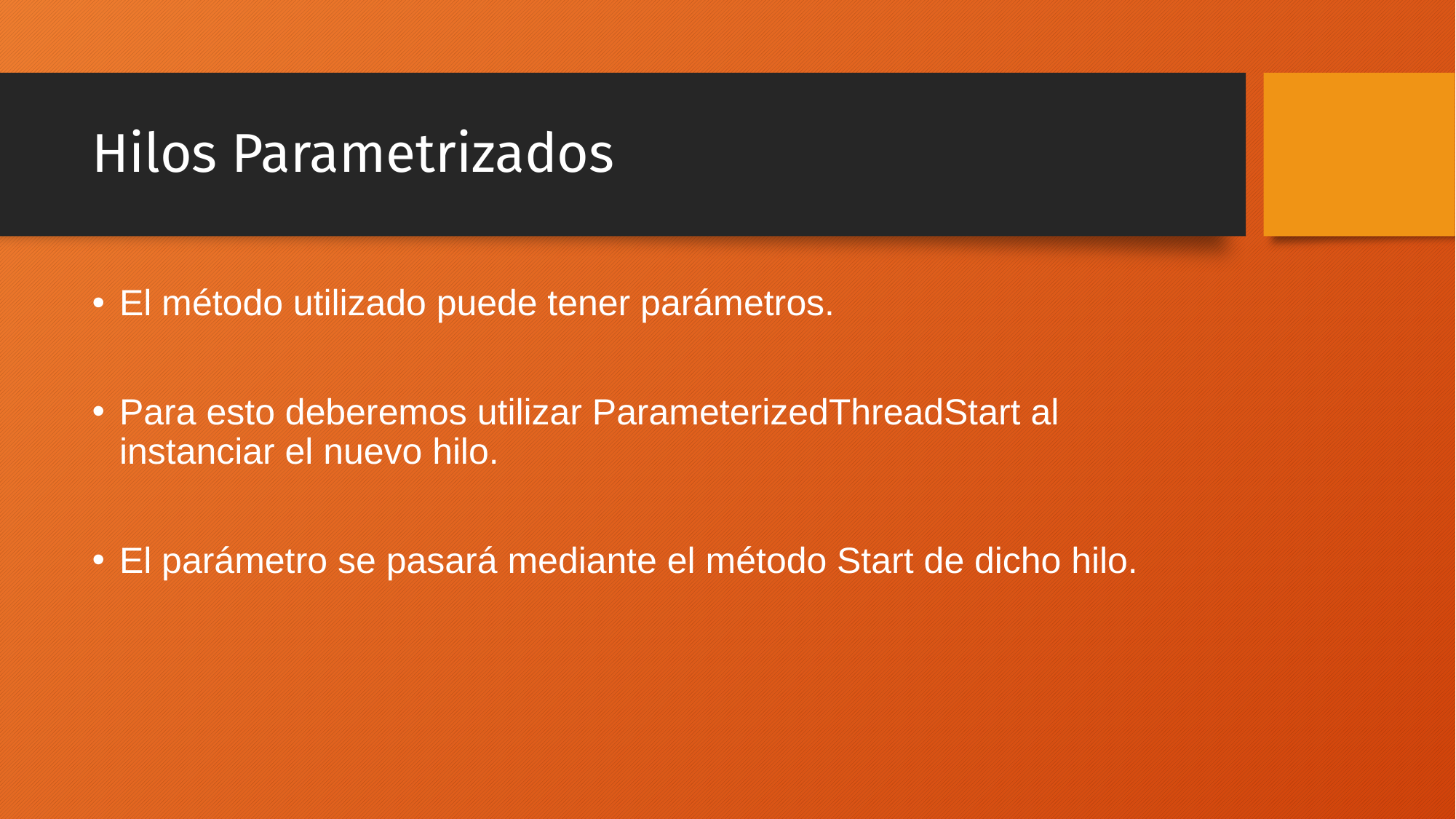

# Hilos Parametrizados
El método utilizado puede tener parámetros.

Para esto deberemos utilizar ParameterizedThreadStart al instanciar el nuevo hilo.

El parámetro se pasará mediante el método Start de dicho hilo.